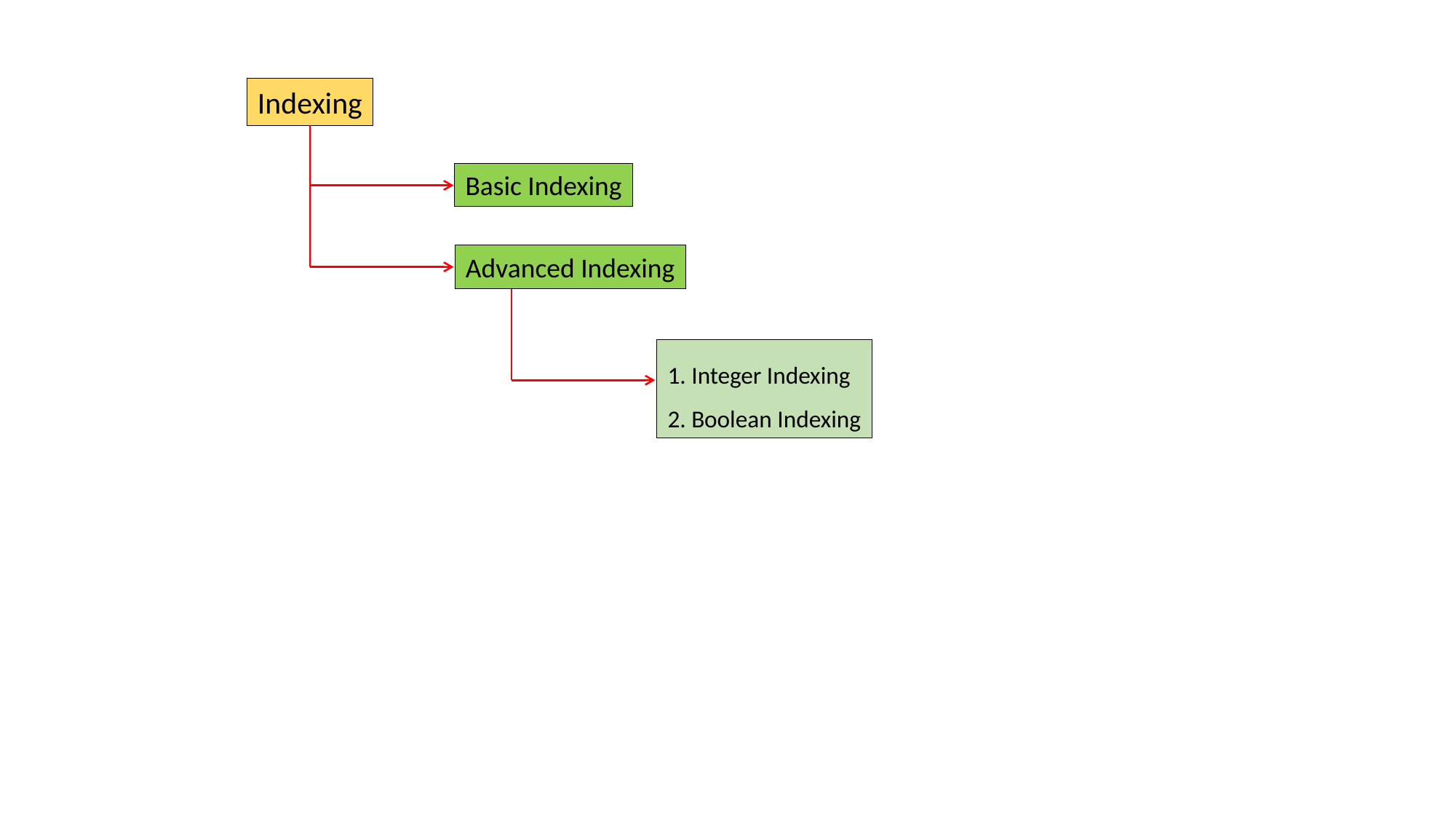

Indexing
Basic Indexing
Advanced Indexing
1. Integer Indexing
2. Boolean Indexing